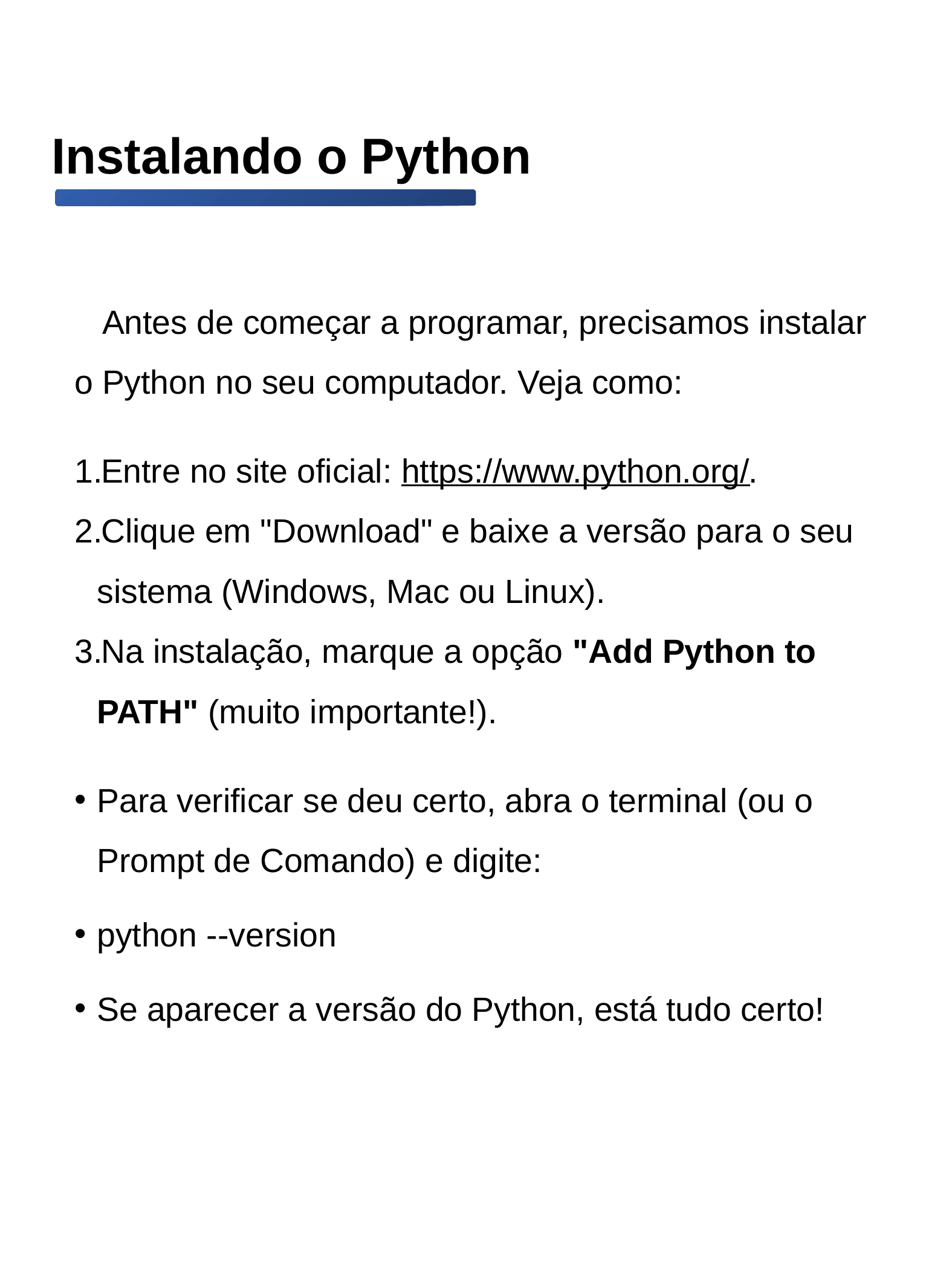

# Instalando o Python

   Antes de começar a programar, precisamos instalar o Python no seu computador. Veja como:
Entre no site oficial: https://www.python.org/.
Clique em "Download" e baixe a versão para o seu sistema (Windows, Mac ou Linux).
Na instalação, marque a opção "Add Python to PATH" (muito importante!).
Para verificar se deu certo, abra o terminal (ou o Prompt de Comando) e digite:
python --version
Se aparecer a versão do Python, está tudo certo!